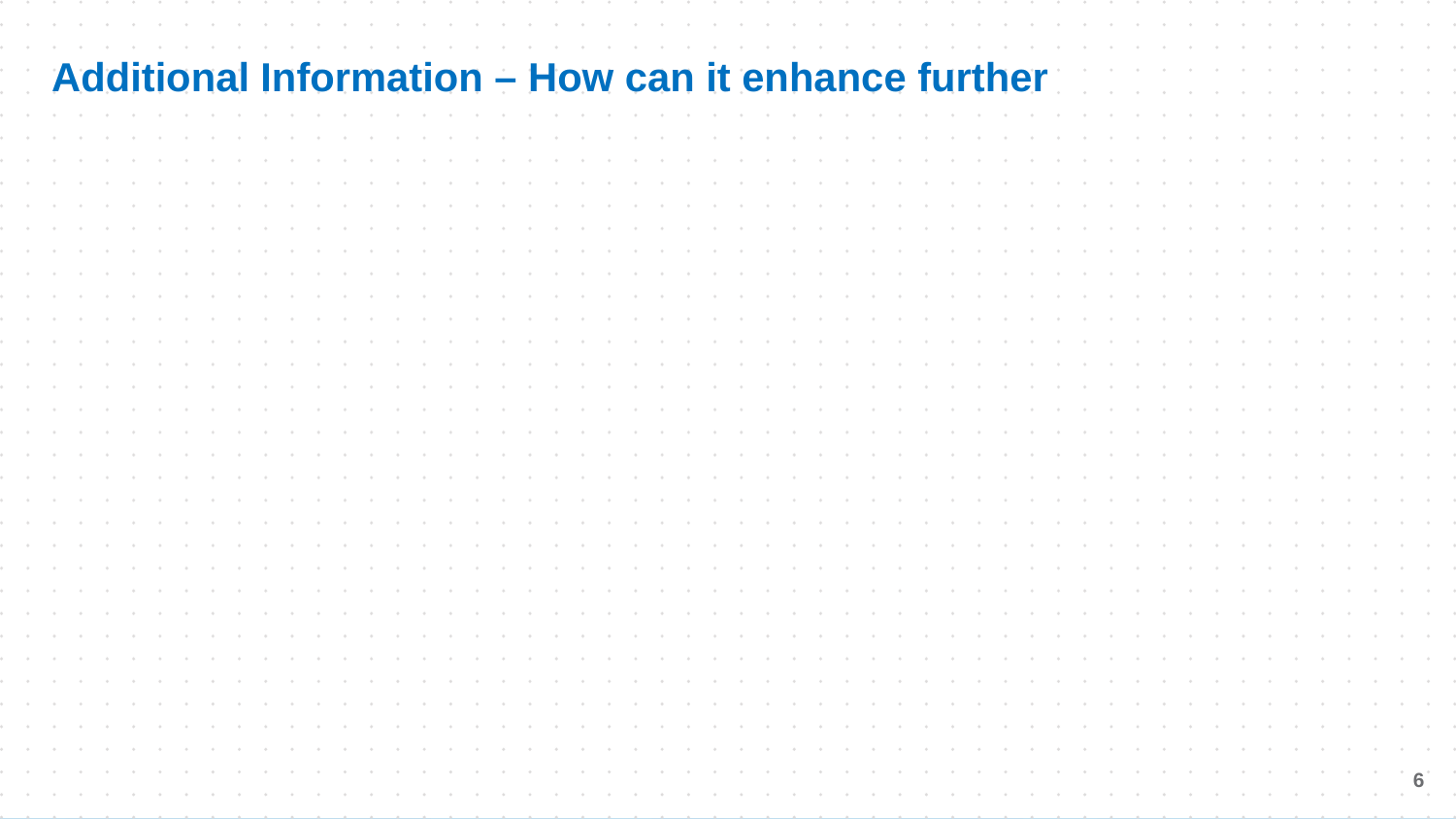

# Additional Information – How can it enhance further

6